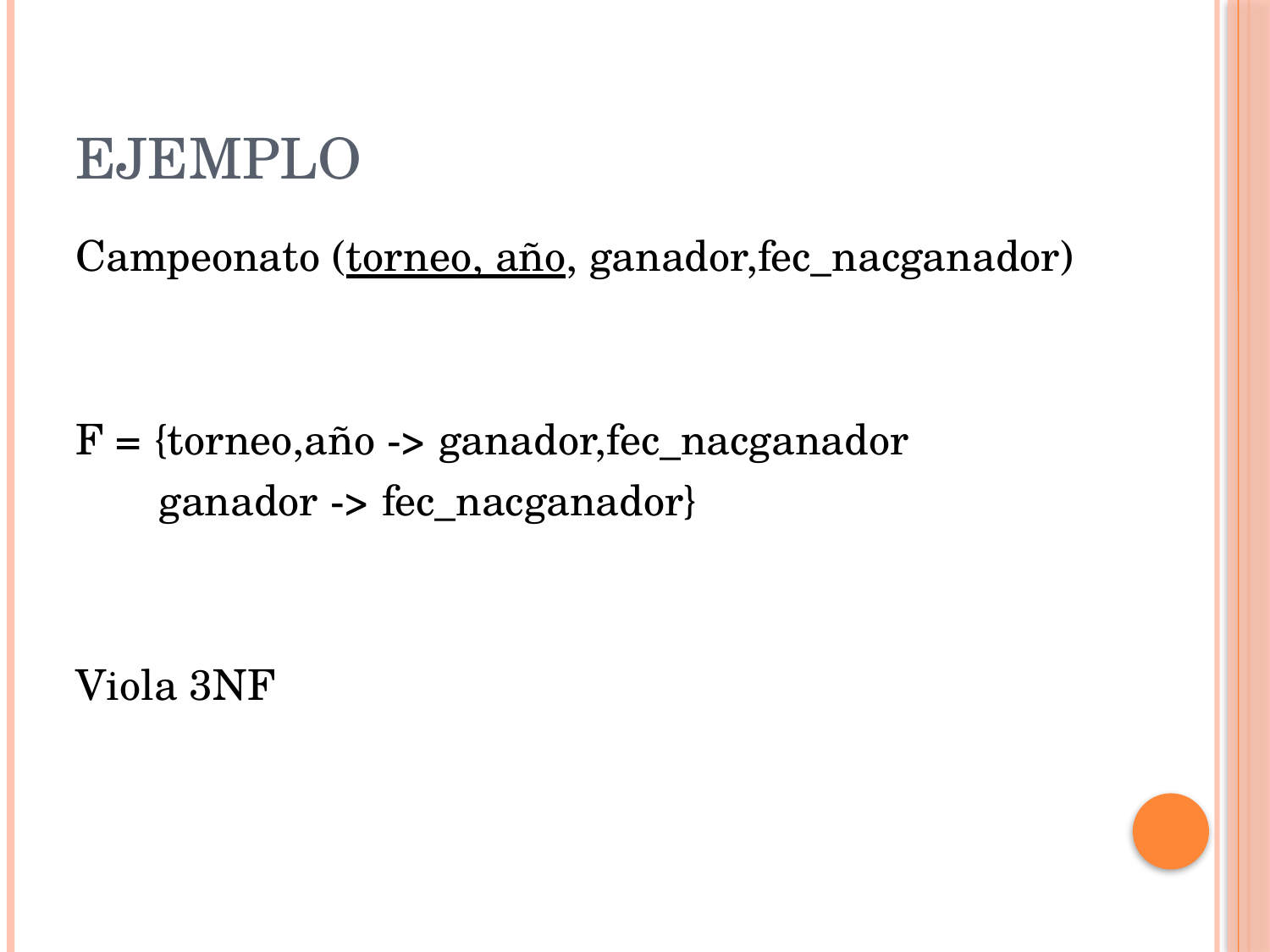

# Ejemplo
Campeonato (torneo, año, ganador,fec_nacganador)

F = {torneo,año -> ganador,fec_nacganador
       ganador -> fec_nacganador}

Viola 3NF